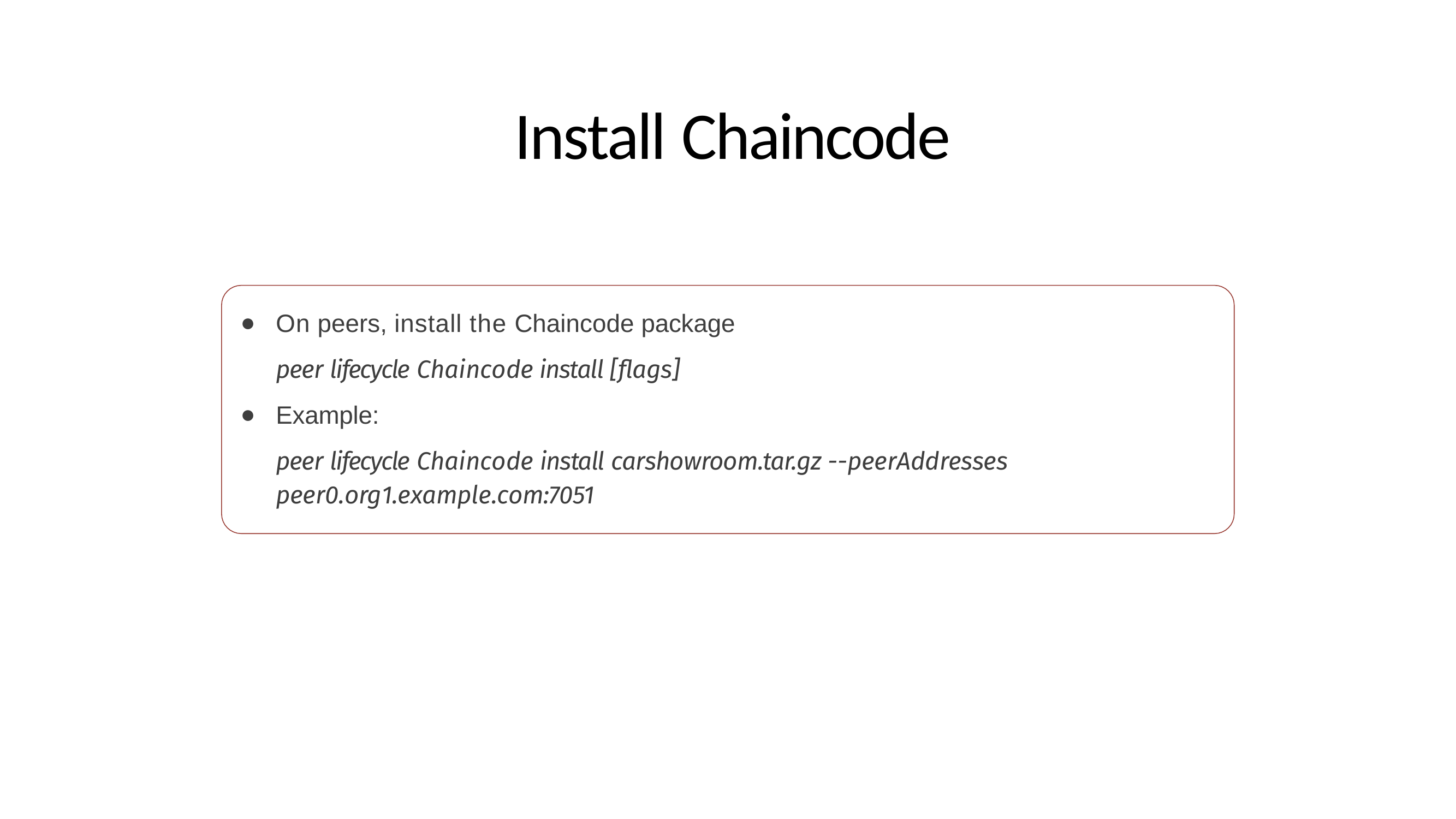

# Install Chaincode

On peers, install the Chaincode package
peer lifecycle Chaincode install [flags]
Example:
peer lifecycle Chaincode install carshowroom.tar.gz --peerAddresses peer0.org1.example.com:7051